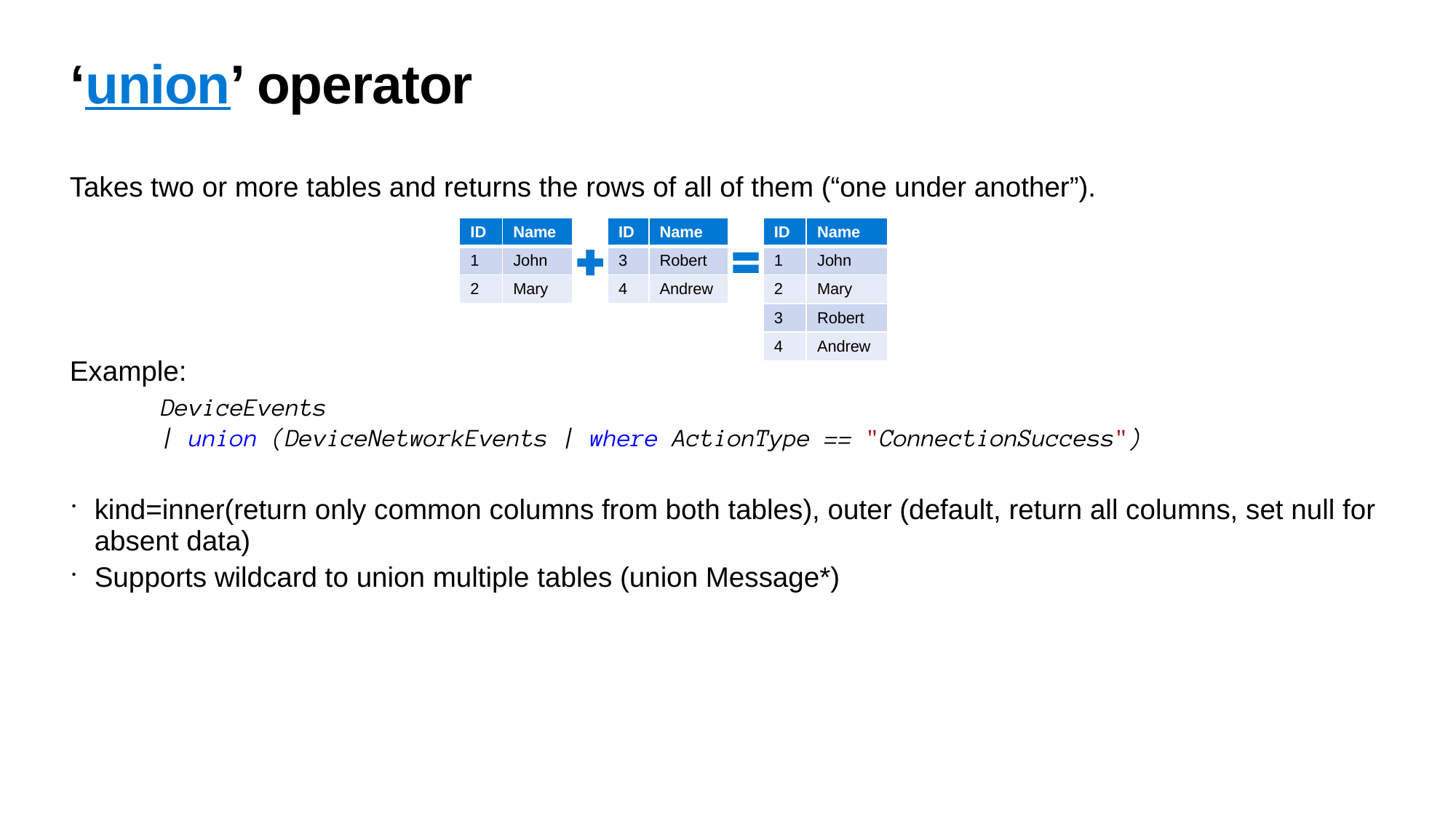

# ‘union’ operator
Takes two or more tables and returns the rows of all of them (“one under another”).

Example:
	DeviceEvents
	| union (DeviceNetworkEvents | where ActionType == "ConnectionSuccess")

kind=inner(return only common columns from both tables), outer (default, return all columns, set null for absent data)
Supports wildcard to union multiple tables (union Message*)

| ID | Name |
| --- | --- |
| 1 | John |
| 2 | Mary |
| ID | Name |
| --- | --- |
| 3 | Robert |
| 4 | Andrew |
| ID | Name |
| --- | --- |
| 1 | John |
| 2 | Mary |
| 3 | Robert |
| 4 | Andrew |